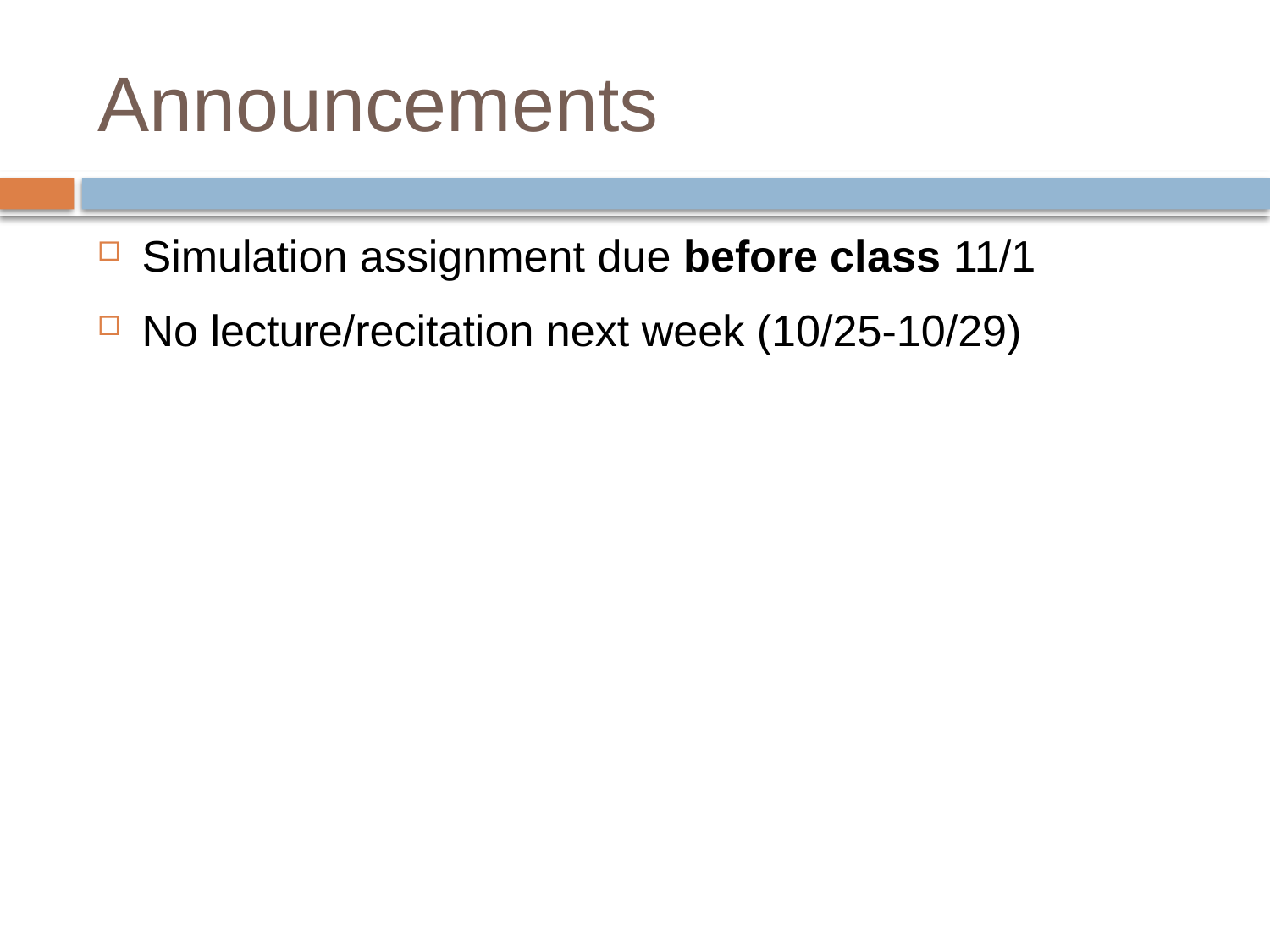

# Announcements
Simulation assignment due before class 11/1
No lecture/recitation next week (10/25-10/29)